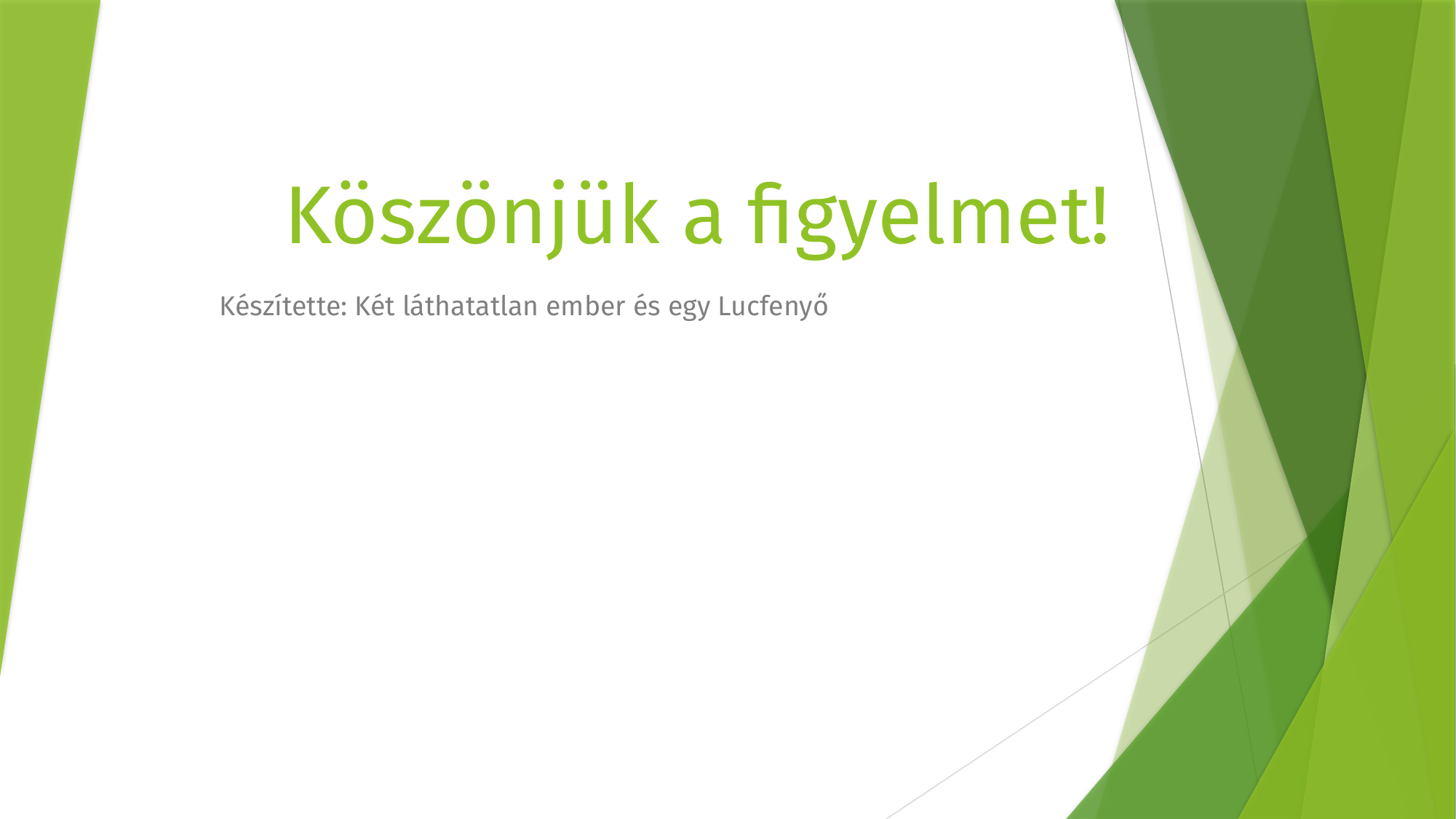

# Köszönjük a figyelmet!
Készítette: Két láthatatlan ember és egy Lucfenyő